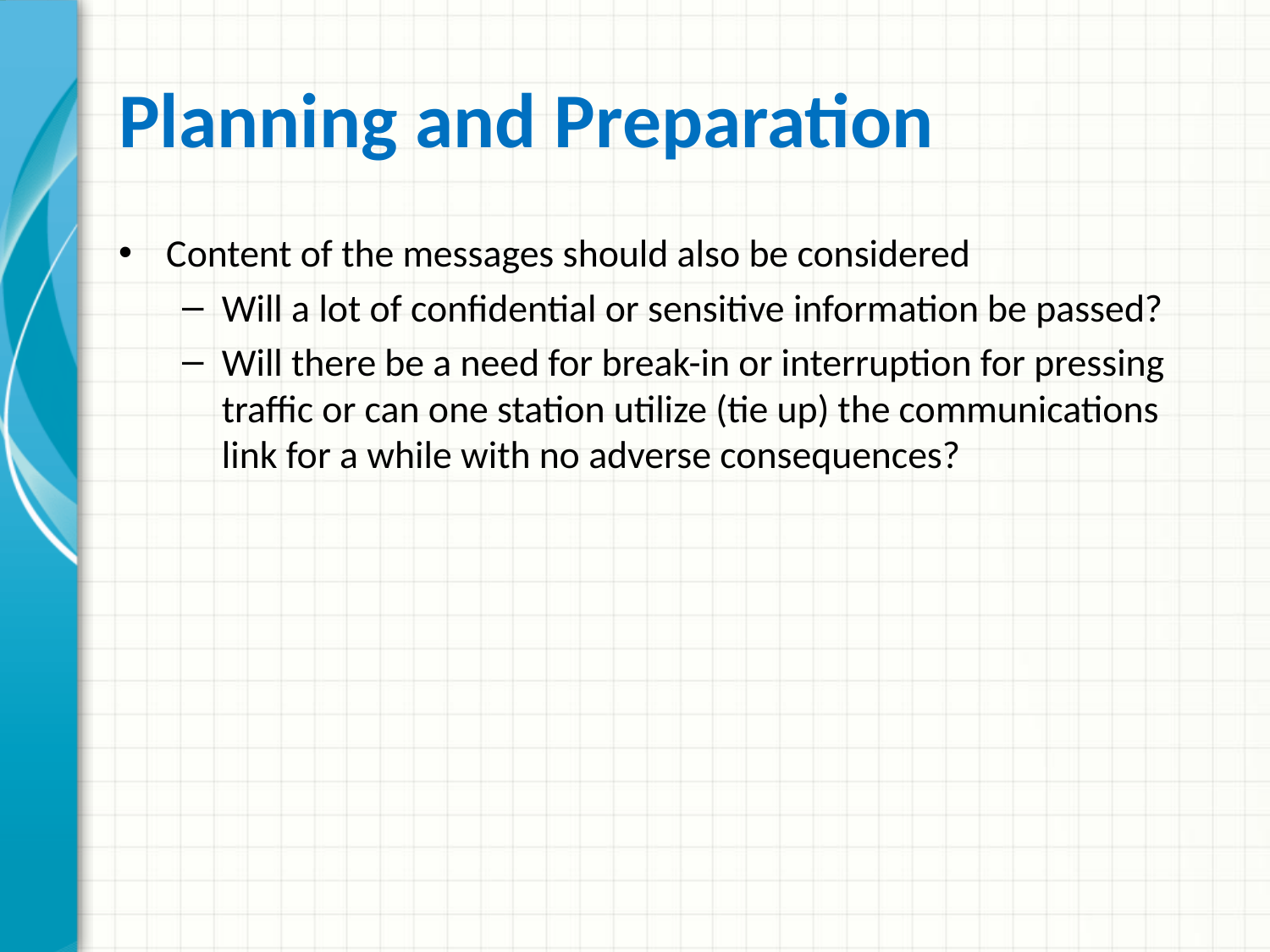

# Planning and Preparation
Content of the messages should also be considered
Will a lot of confidential or sensitive information be passed?
Will there be a need for break-in or interruption for pressing traffic or can one station utilize (tie up) the communications link for a while with no adverse consequences?